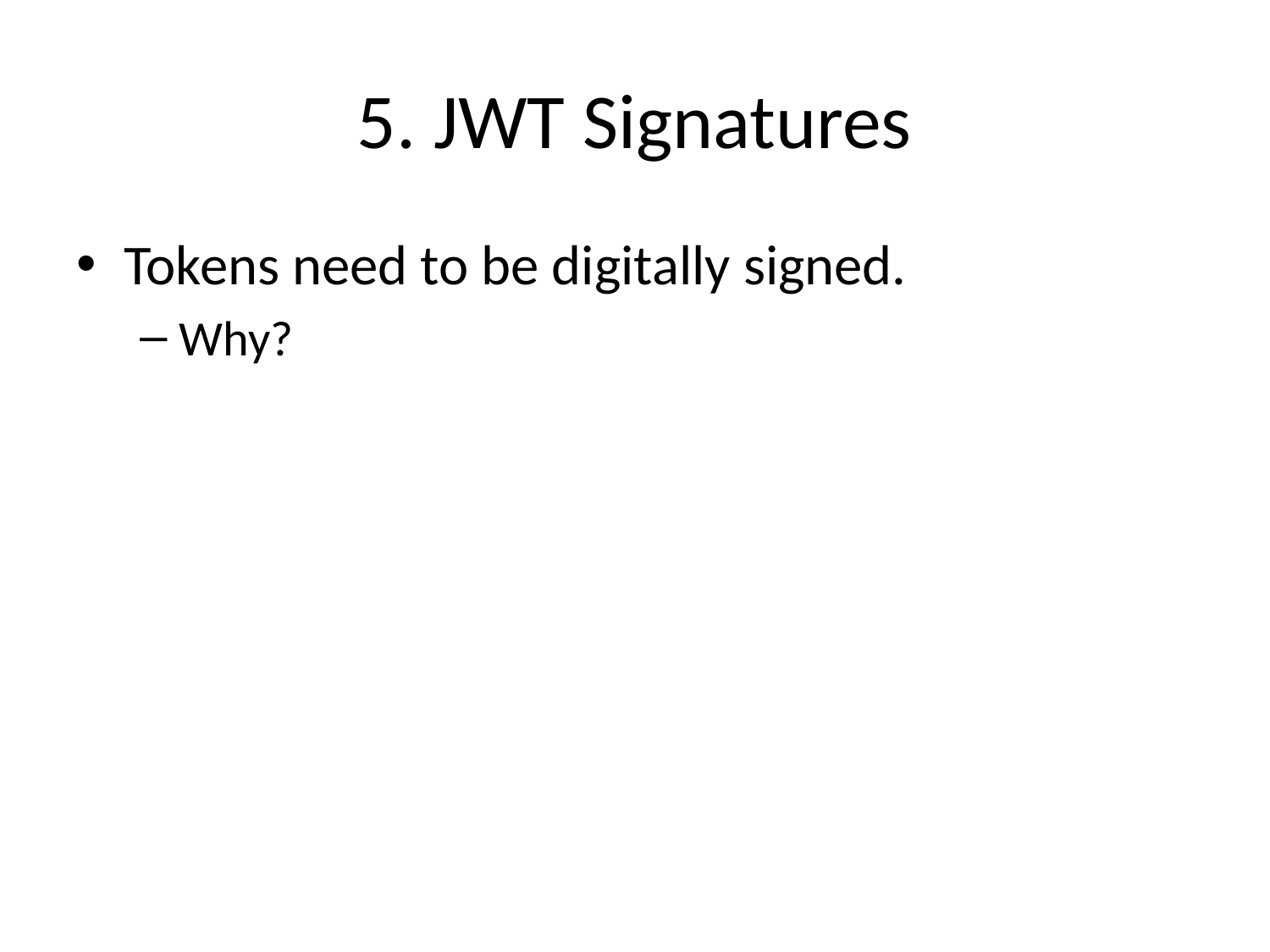

# 5. JWT Signatures
Tokens need to be digitally signed.
Why?